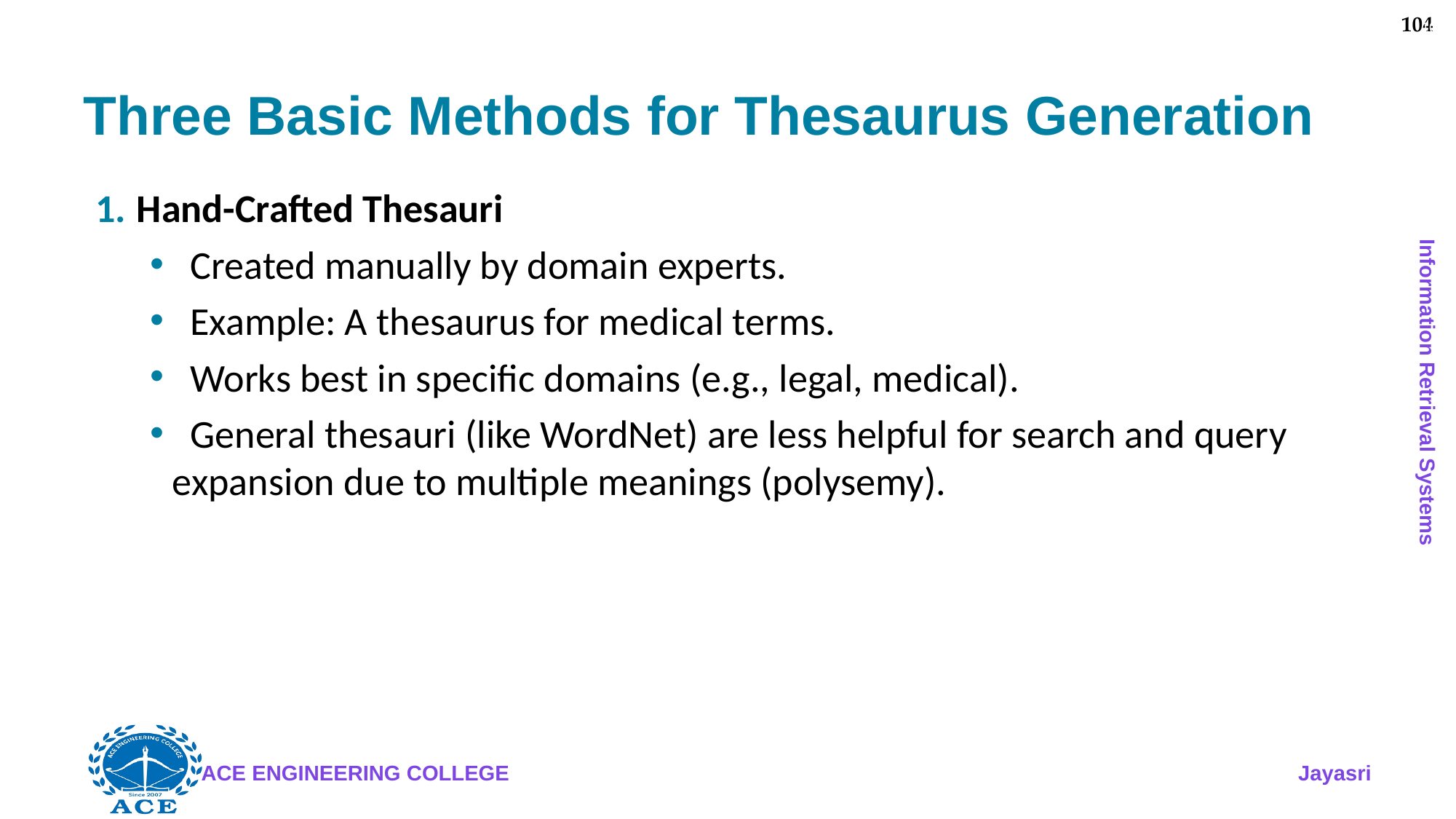

104
# Three Basic Methods for Thesaurus Generation
Hand-Crafted Thesauri
  Created manually by domain experts.
  Example: A thesaurus for medical terms.
  Works best in specific domains (e.g., legal, medical).
  General thesauri (like WordNet) are less helpful for search and query expansion due to multiple meanings (polysemy).